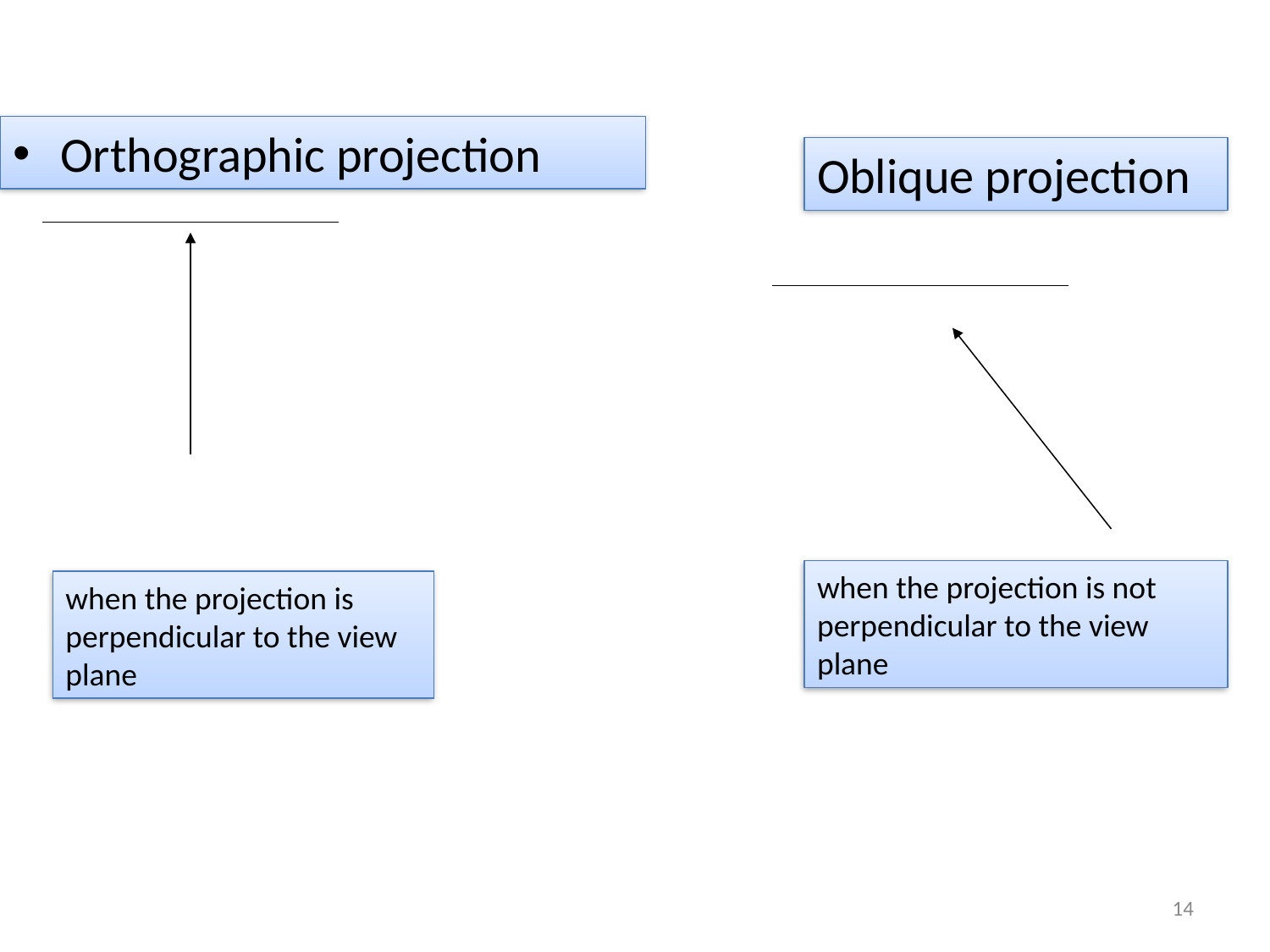

Orthographic projection
Oblique projection
when the projection is not perpendicular to the view plane
when the projection is perpendicular to the view plane
14